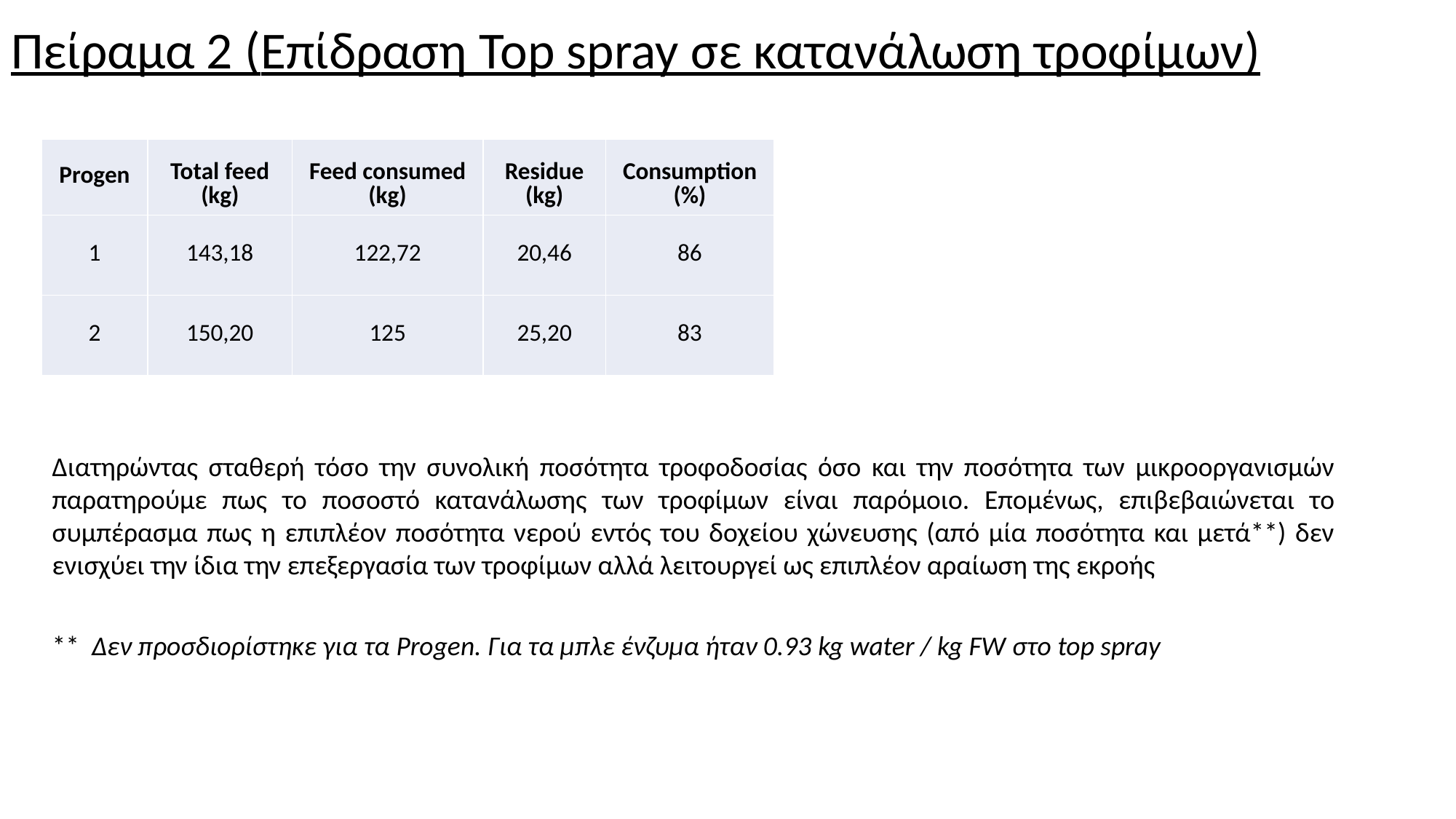

# Πείραμα 2 (Επίδραση Top spray σε κατανάλωση τροφίμων)
| Progen | Total feed (kg) | Feed consumed (kg) | Residue (kg) | Consumption (%) |
| --- | --- | --- | --- | --- |
| 1 | 143,18 | 122,72 | 20,46 | 86 |
| 2 | 150,20 | 125 | 25,20 | 83 |
Διατηρώντας σταθερή τόσο την συνολική ποσότητα τροφοδοσίας όσο και την ποσότητα των μικροοργανισμών παρατηρούμε πως το ποσοστό κατανάλωσης των τροφίμων είναι παρόμοιο. Επομένως, επιβεβαιώνεται το συμπέρασμα πως η επιπλέον ποσότητα νερού εντός του δοχείου χώνευσης (από μία ποσότητα και μετά**) δεν ενισχύει την ίδια την επεξεργασία των τροφίμων αλλά λειτουργεί ως επιπλέον αραίωση της εκροής
**  Δεν προσδιορίστηκε για τα Progen. Για τα μπλε ένζυμα ήταν 0.93 kg water / kg FW στο top spray